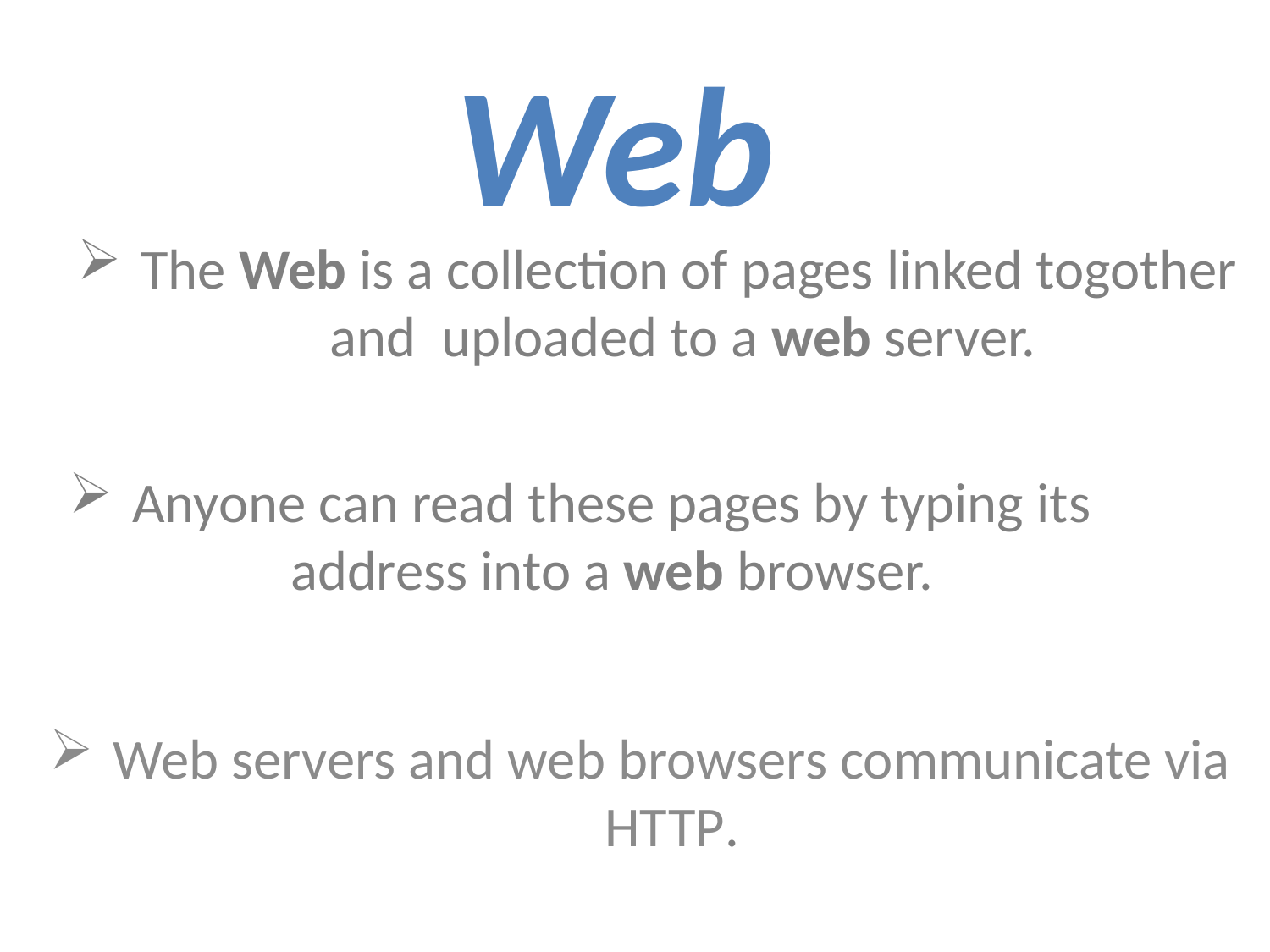

# Web
The Web is a collection of pages linked togother and  uploaded to a web server.
Anyone can read these pages by typing its address into a web browser.
Web servers and web browsers communicate via HTTP.